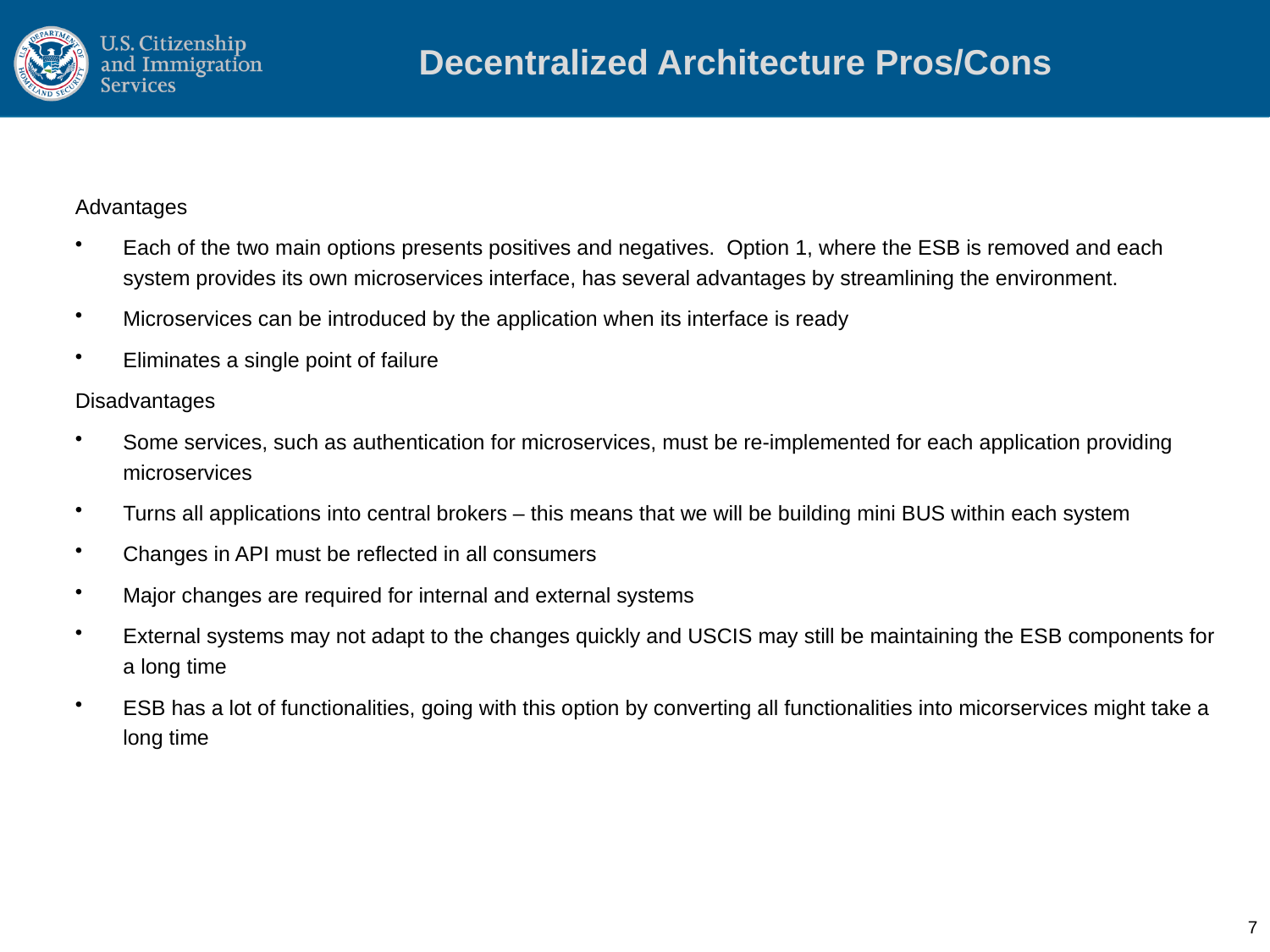

# Decentralized Architecture Pros/Cons
Advantages
Each of the two main options presents positives and negatives.  Option 1, where the ESB is removed and each system provides its own microservices interface, has several advantages by streamlining the environment.
Microservices can be introduced by the application when its interface is ready
Eliminates a single point of failure
Disadvantages
Some services, such as authentication for microservices, must be re-implemented for each application providing microservices
Turns all applications into central brokers – this means that we will be building mini BUS within each system
Changes in API must be reflected in all consumers
Major changes are required for internal and external systems
External systems may not adapt to the changes quickly and USCIS may still be maintaining the ESB components for a long time
ESB has a lot of functionalities, going with this option by converting all functionalities into micorservices might take a long time

7